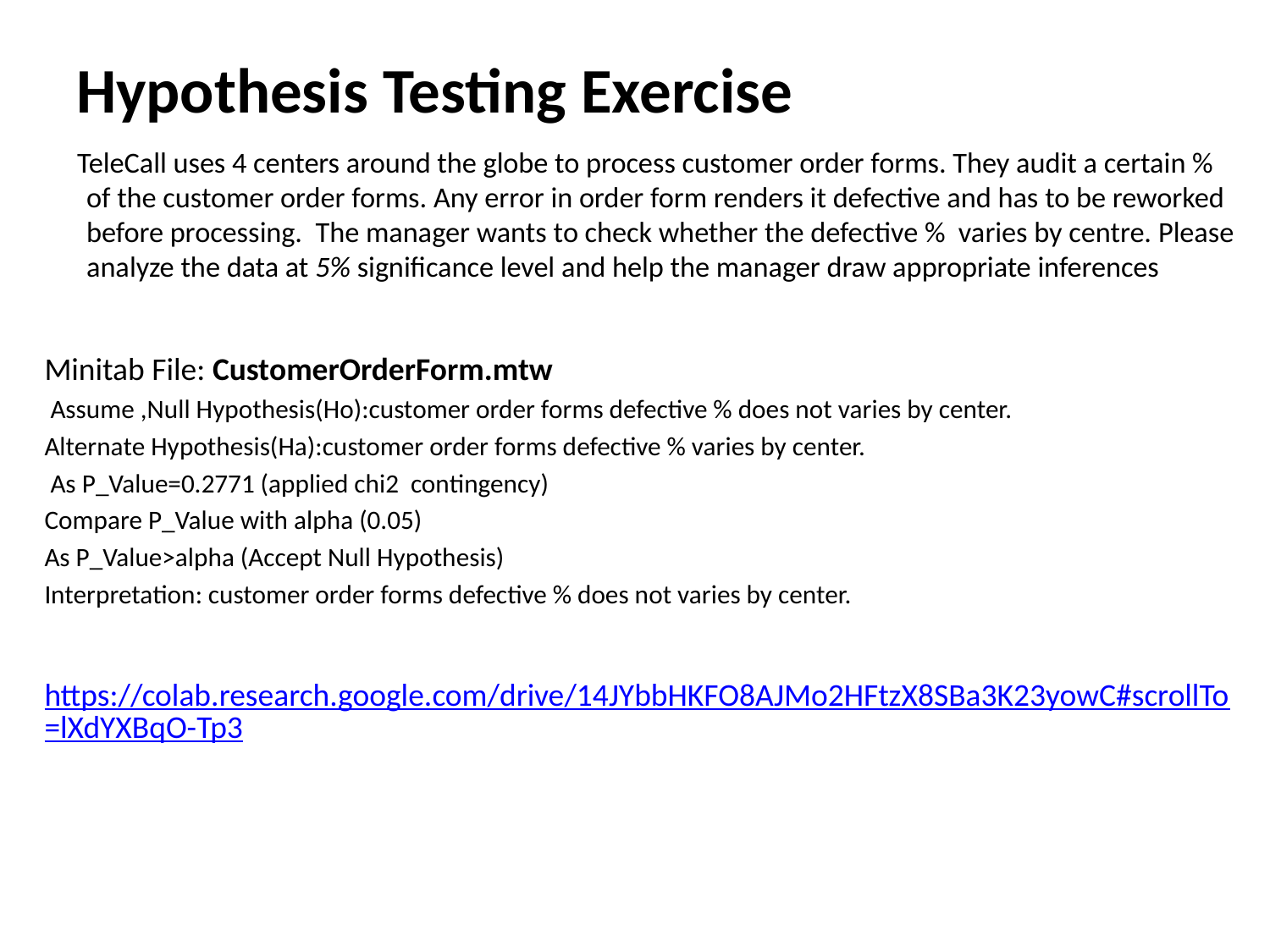

# Hypothesis Testing Exercise
     TeleCall uses 4 centers around the globe to process customer order forms. They audit a certain %  of the customer order forms. Any error in order form renders it defective and has to be reworked before processing.  The manager wants to check whether the defective %  varies by centre. Please analyze the data at 5% significance level and help the manager draw appropriate inferences

Minitab File: CustomerOrderForm.mtw
 Assume ,Null Hypothesis(Ho):customer order forms defective % does not varies by center.
Alternate Hypothesis(Ha):customer order forms defective % varies by center.
 As P_Value=0.2771 (applied chi2  contingency)
Compare P_Value with alpha (0.05)
As P_Value>alpha (Accept Null Hypothesis)
Interpretation: customer order forms defective % does not varies by center.

https://colab.research.google.com/drive/14JYbbHKFO8AJMo2HFtzX8SBa3K23yowC#scrollTo=lXdYXBqO-Tp3